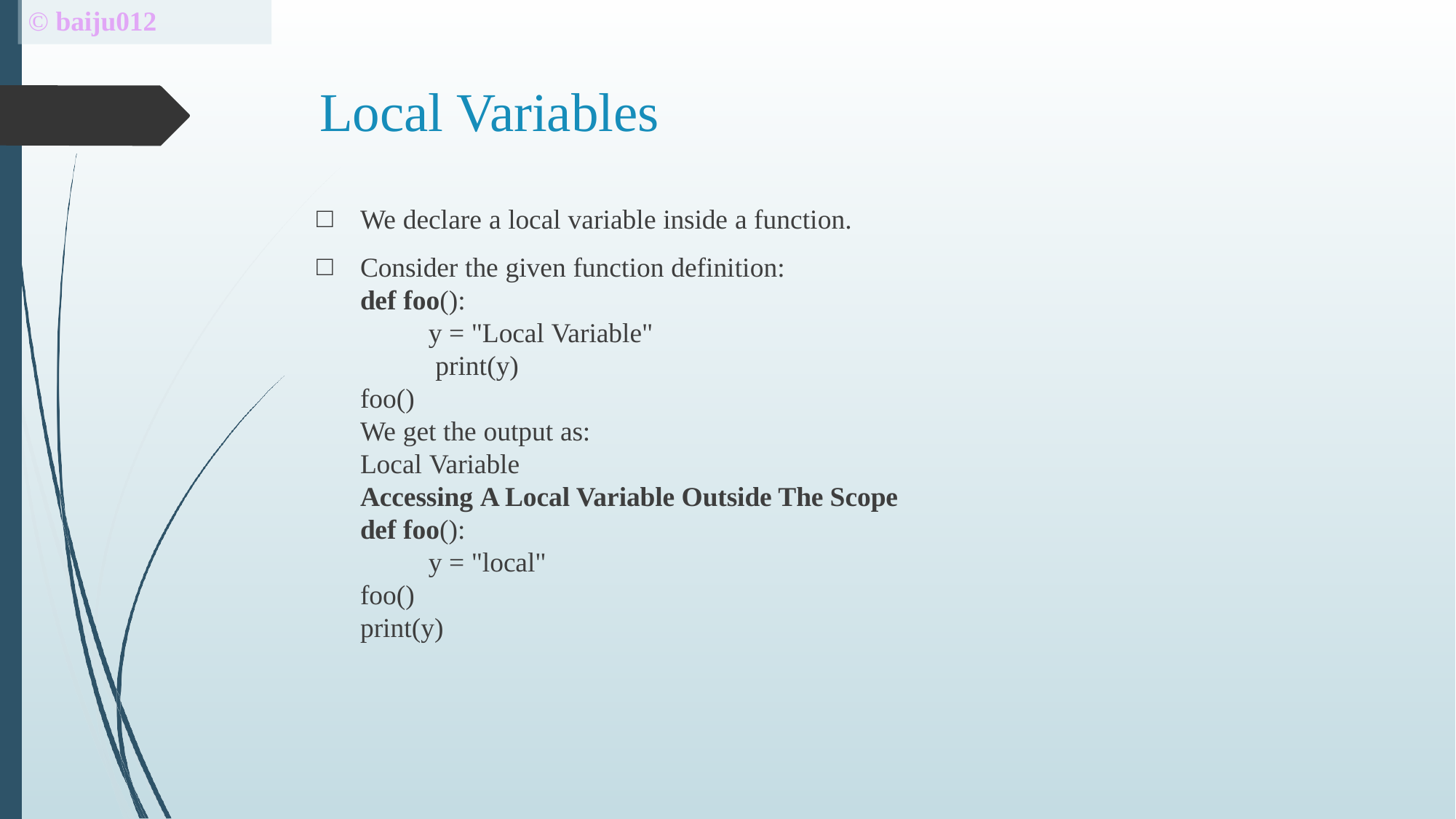

# © baiju012
Local Variables
We declare a local variable inside a function.
Consider the given function definition:
def foo():
y = "Local Variable"  print(y)
foo()
We get the output as:
Local Variable
Accessing A Local Variable Outside The Scope  def foo():
y = "local"
foo()  print(y)